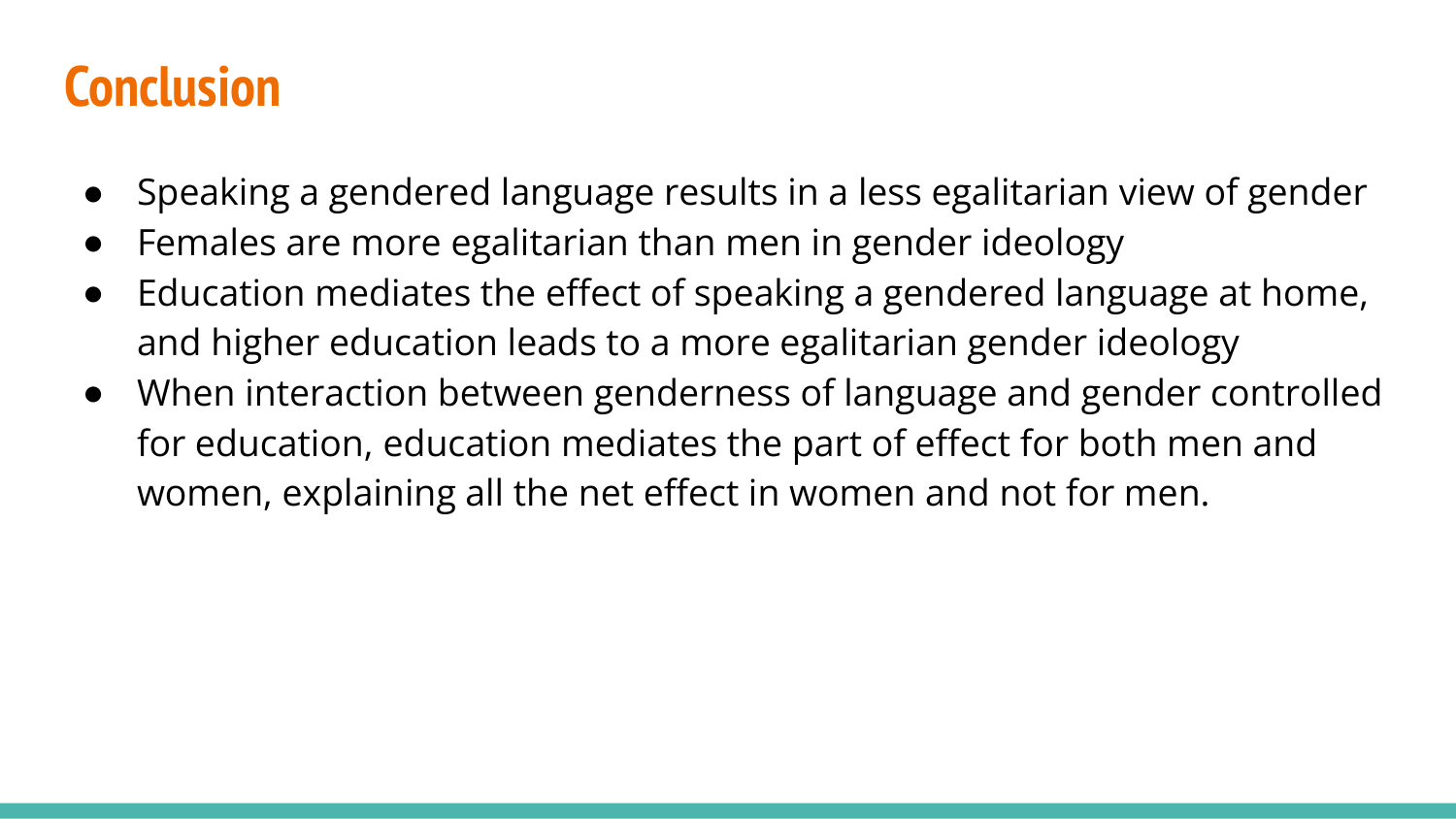

# Conclusion
Speaking a gendered language results in a less egalitarian view of gender
Females are more egalitarian than men in gender ideology
Education mediates the effect of speaking a gendered language at home, and higher education leads to a more egalitarian gender ideology
When interaction between genderness of language and gender controlled for education, education mediates the part of effect for both men and women, explaining all the net effect in women and not for men.